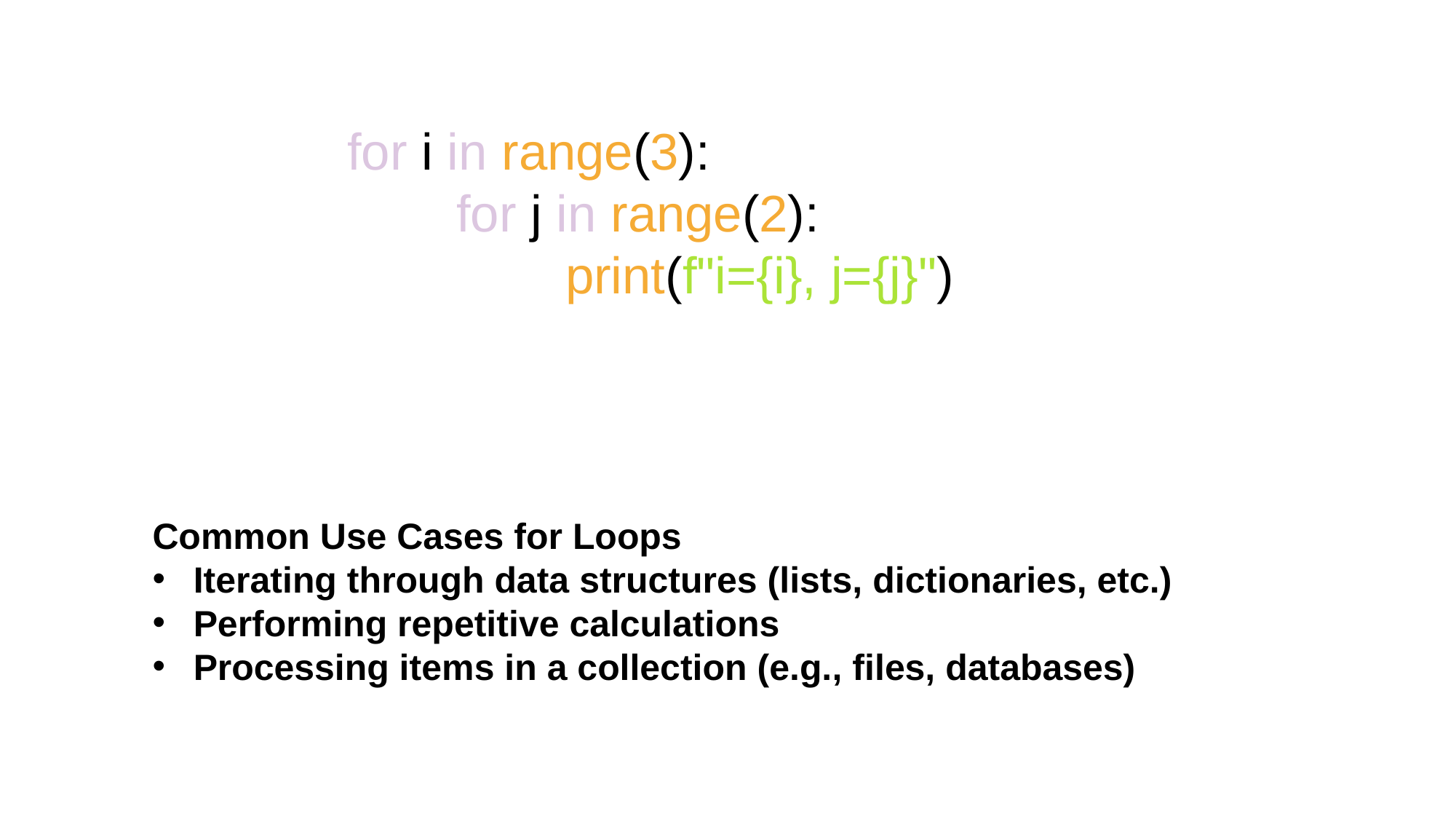

for i in range(3):
	for j in range(2):
		print(f"i={i}, j={j}")
Common Use Cases for Loops
Iterating through data structures (lists, dictionaries, etc.)
Performing repetitive calculations
Processing items in a collection (e.g., files, databases)